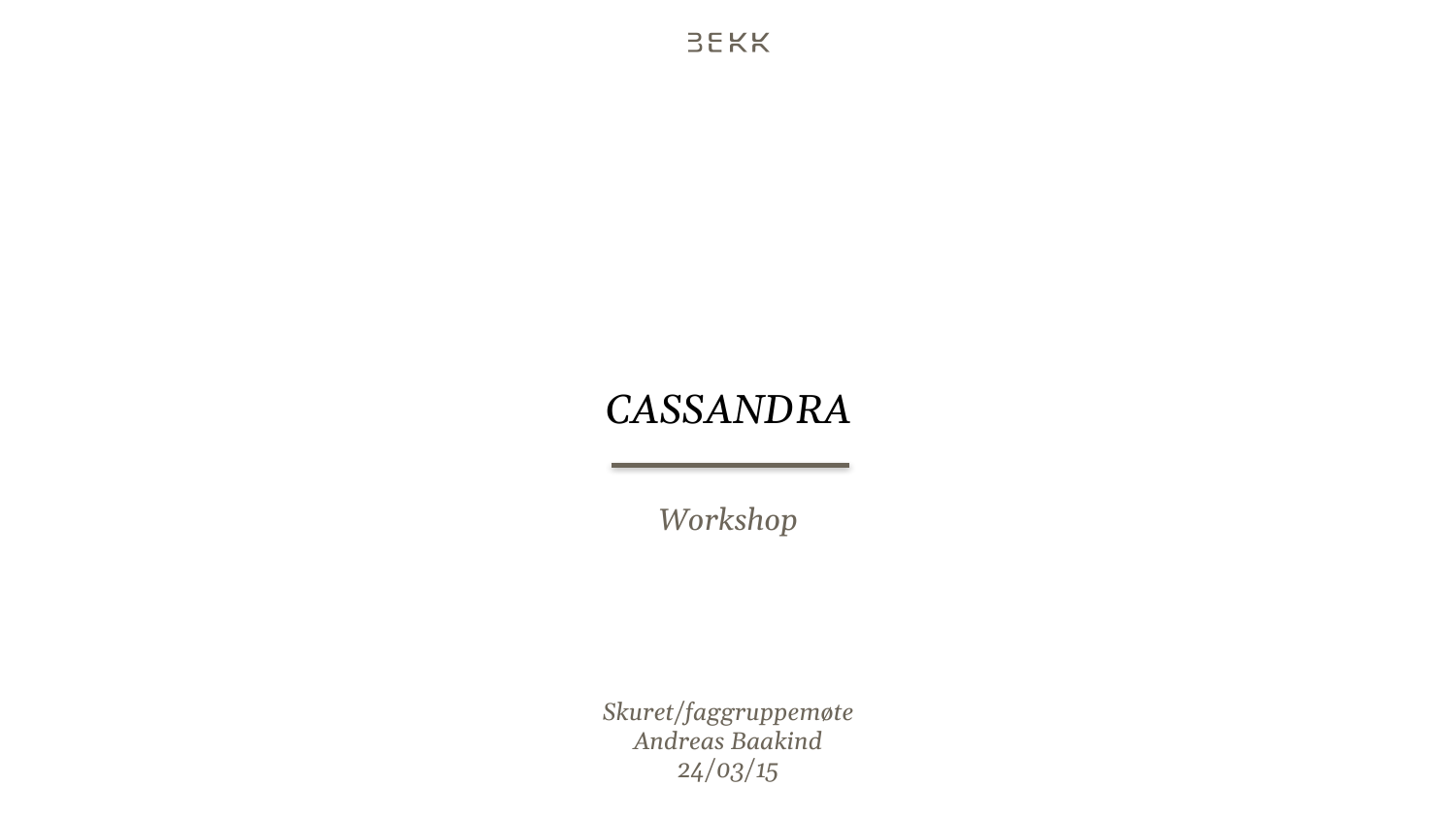

# Cassandra
Workshop
Skuret/faggruppemøte
Andreas Baakind
24/03/15